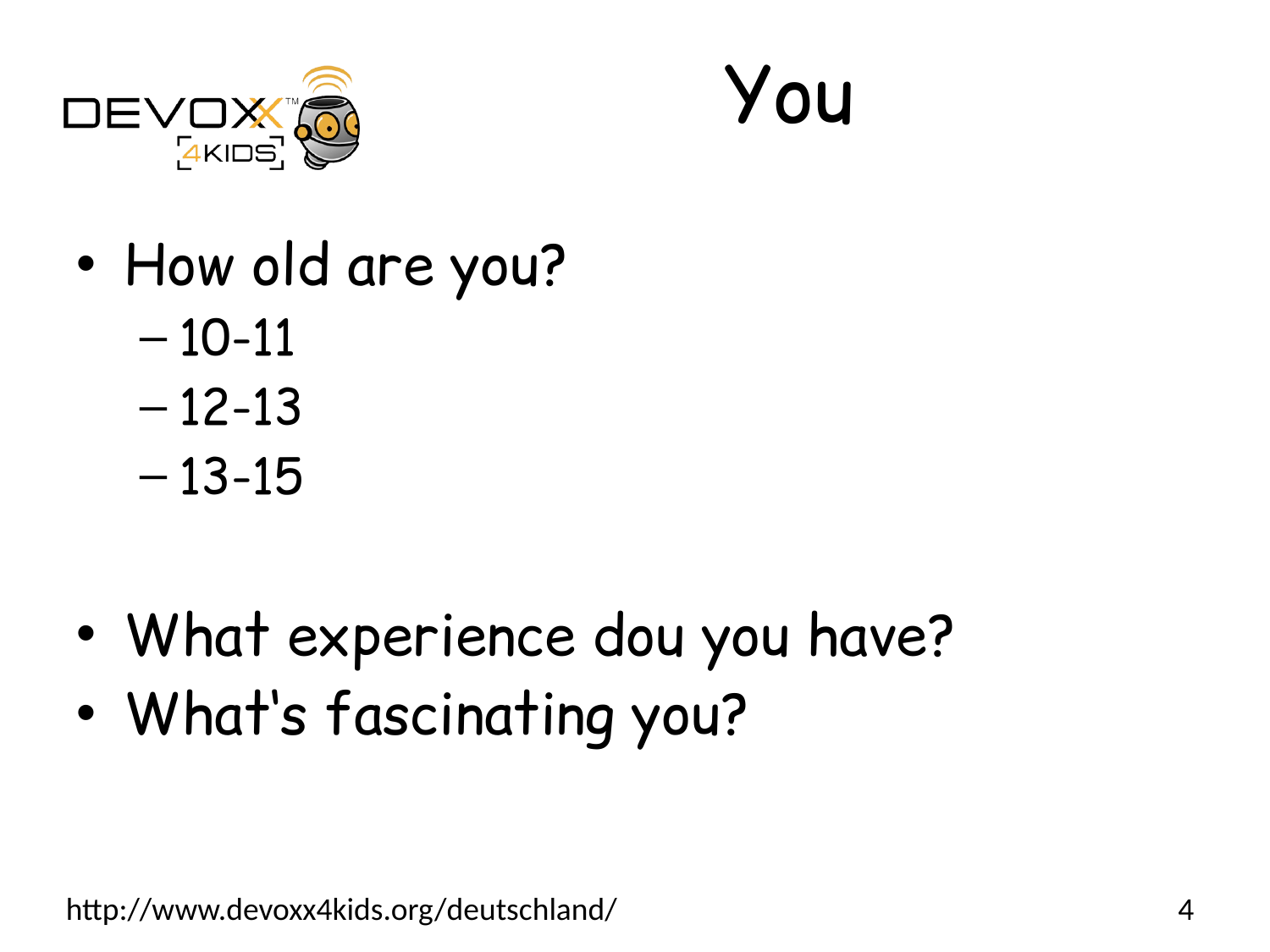

# You
How old are you?
10-11
12-13
13-15

What experience dou you have?
What‘s fascinating you?

4